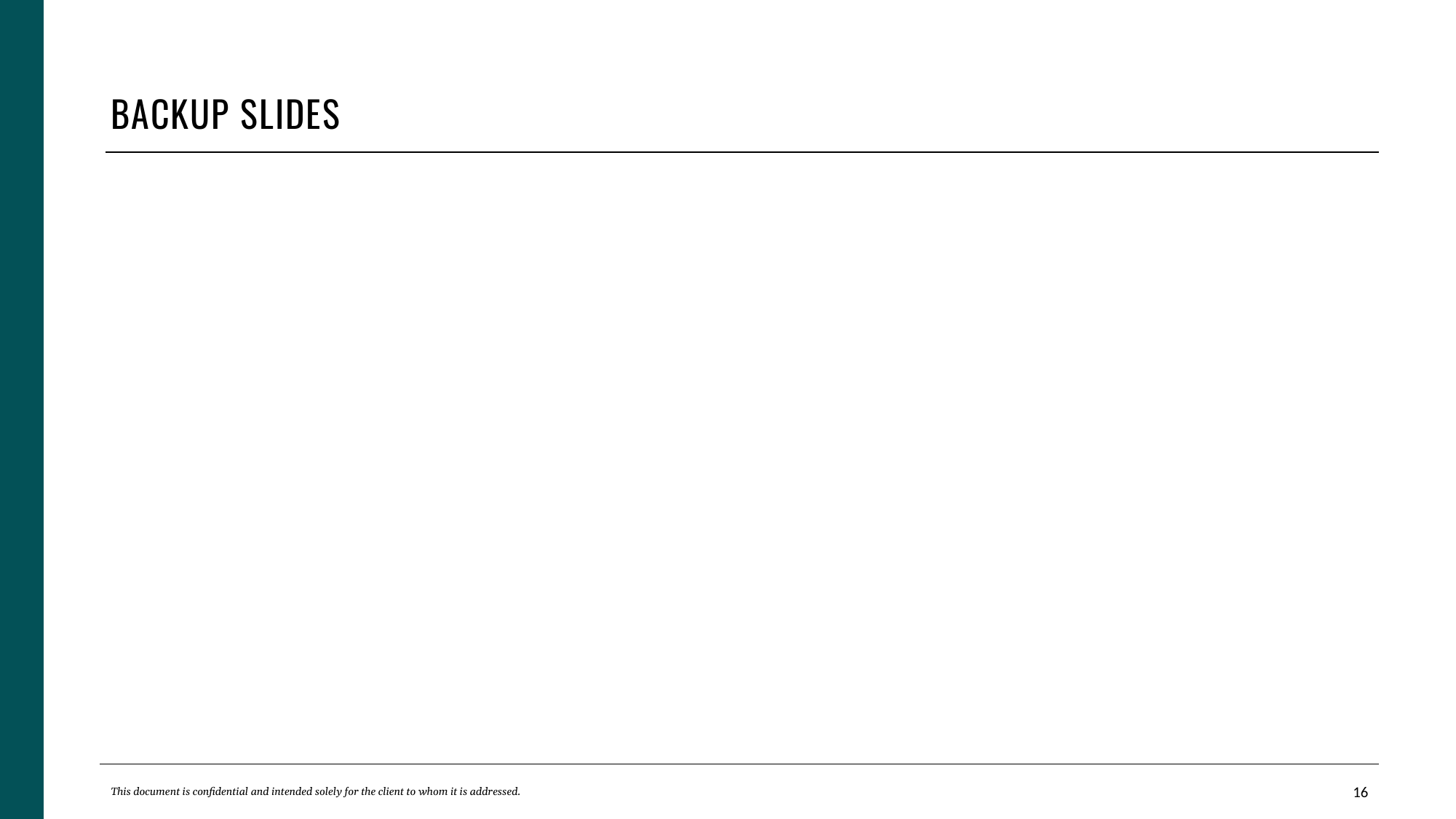

# BackUP Slides

This document is confidential and intended solely for the client to whom it is addressed.
16